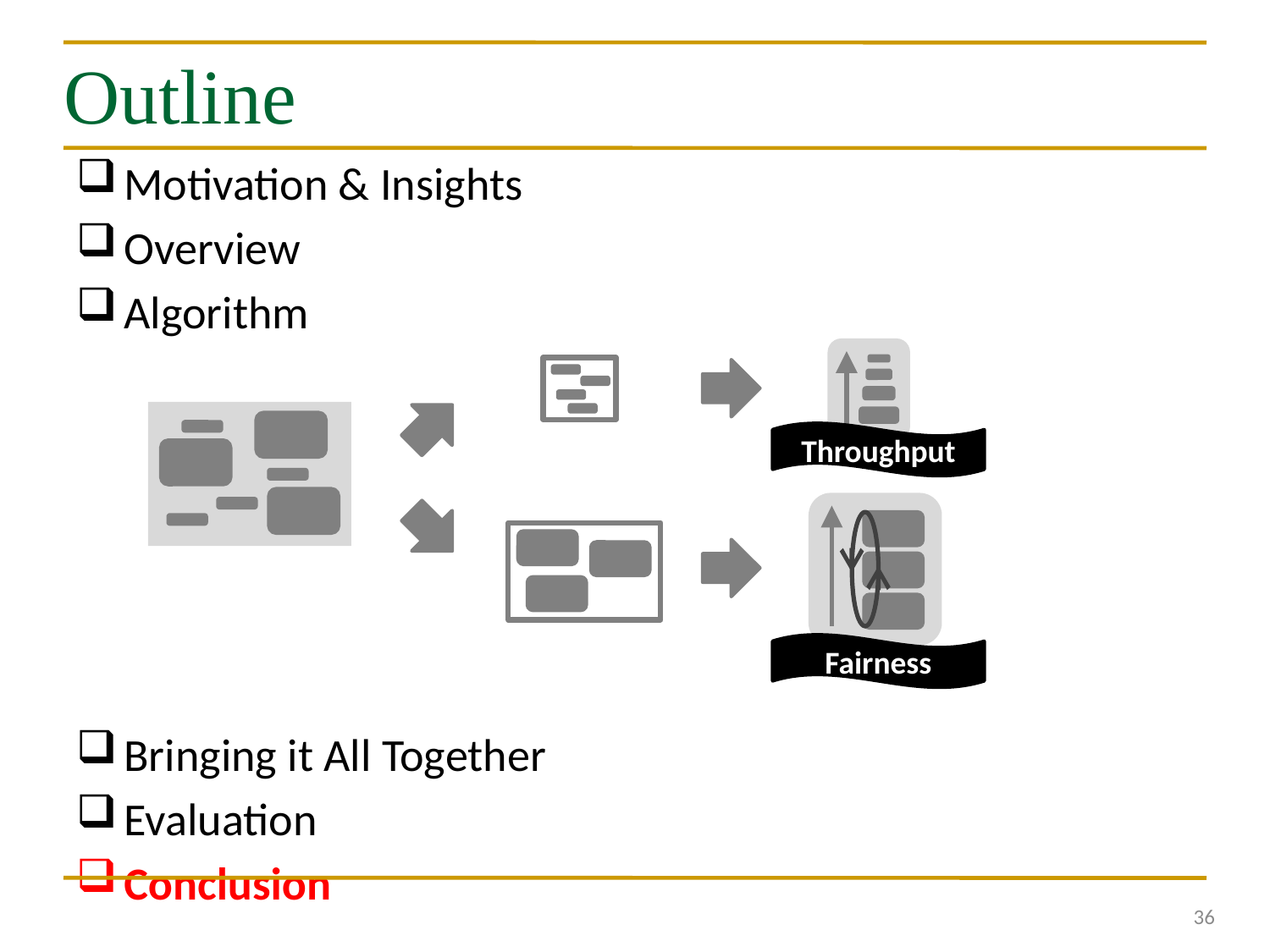

# Outline
Motivation & Insights
Overview
Algorithm

Bringing it All Together
Evaluation
Conclusion

Throughput

Fairness
36